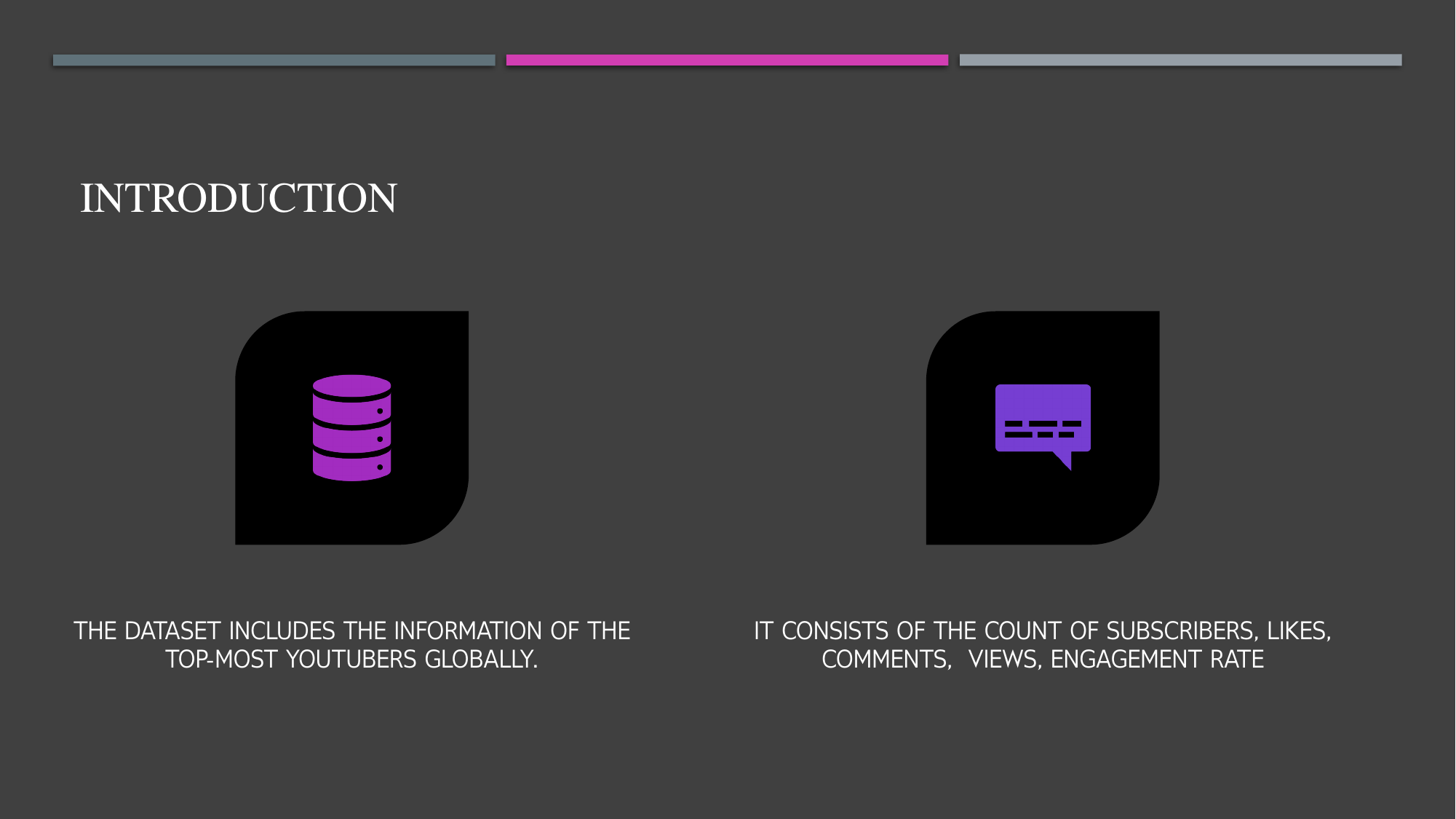

# Introduction
The dataset includes the information of the top-most youtubers globally.
It consists of the count of subscribers, likes, comments,  views, engagement rate